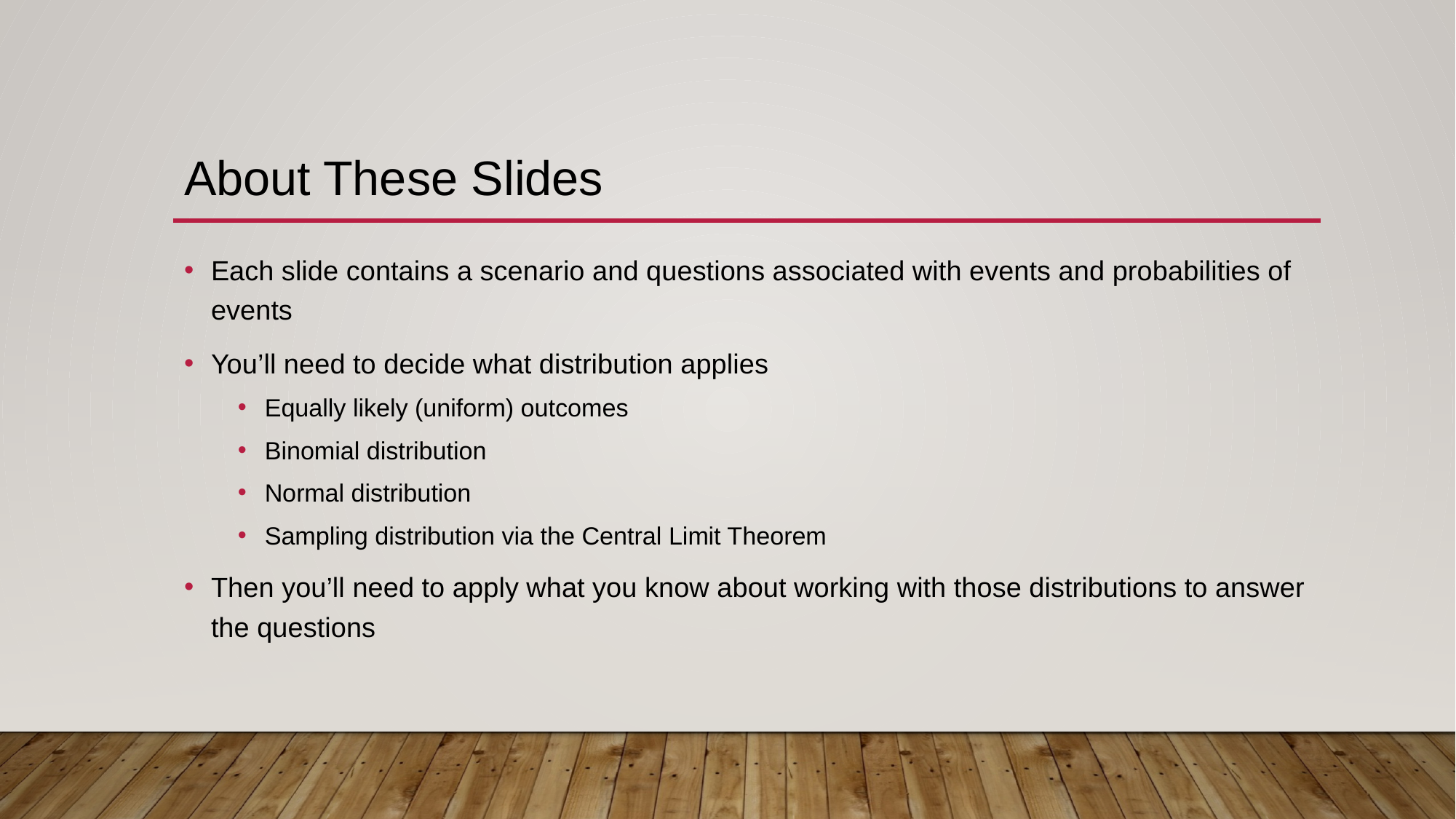

# About These Slides
Each slide contains a scenario and questions associated with events and probabilities of events
You’ll need to decide what distribution applies
Equally likely (uniform) outcomes
Binomial distribution
Normal distribution
Sampling distribution via the Central Limit Theorem
Then you’ll need to apply what you know about working with those distributions to answer the questions